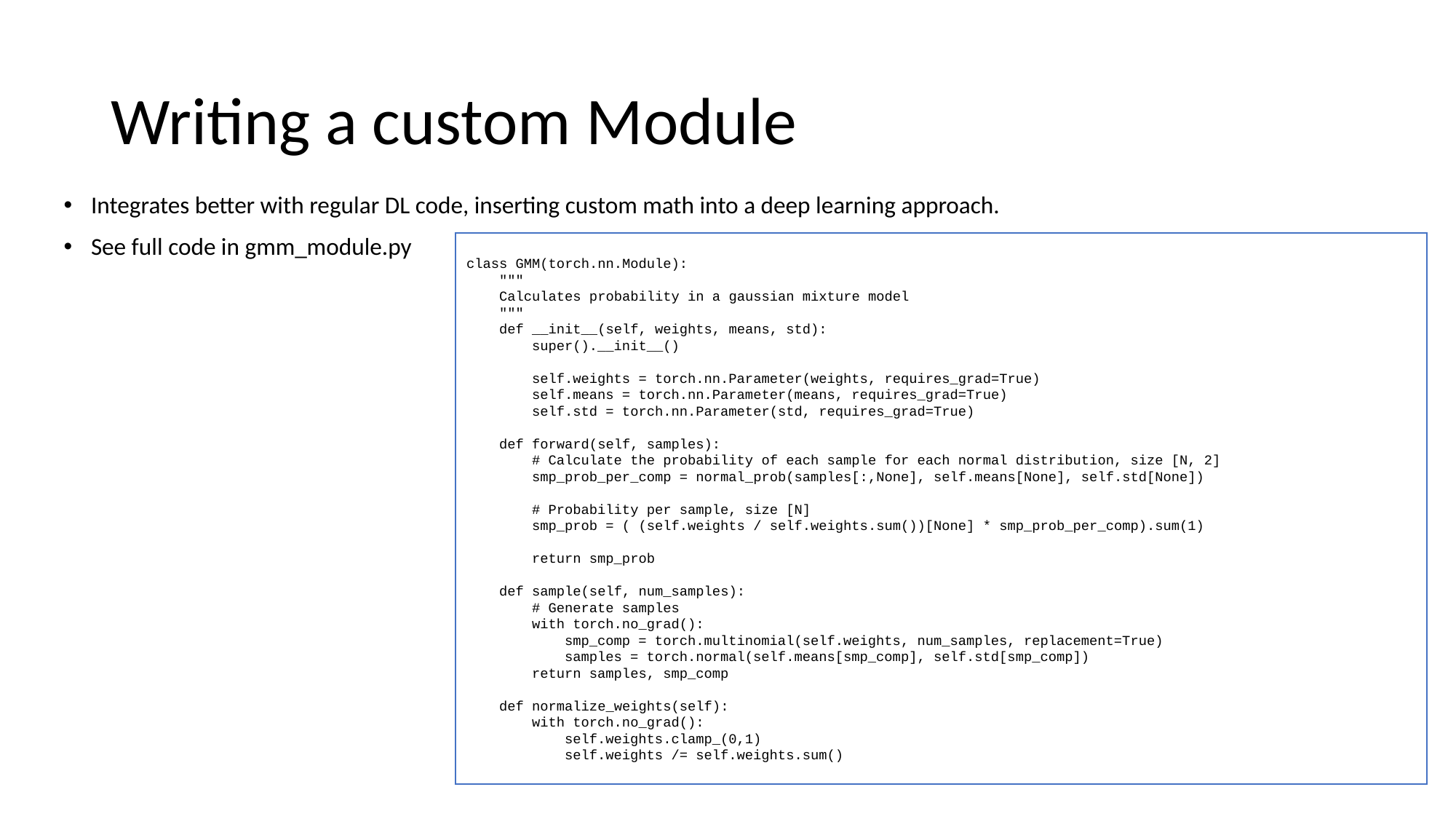

# Writing a custom Module
Integrates better with regular DL code, inserting custom math into a deep learning approach.
See full code in gmm_module.py

class GMM(torch.nn.Module):
    """
    Calculates probability in a gaussian mixture model
    """
    def __init__(self, weights, means, std):
        super().__init__()

        self.weights = torch.nn.Parameter(weights, requires_grad=True)
        self.means = torch.nn.Parameter(means, requires_grad=True)
        self.std = torch.nn.Parameter(std, requires_grad=True)

    def forward(self, samples):
        # Calculate the probability of each sample for each normal distribution, size [N, 2]
        smp_prob_per_comp = normal_prob(samples[:,None], self.means[None], self.std[None])

        # Probability per sample, size [N]
        smp_prob = ( (self.weights / self.weights.sum())[None] * smp_prob_per_comp).sum(1)

        return smp_prob

    def sample(self, num_samples):
        # Generate samples
        with torch.no_grad():
            smp_comp = torch.multinomial(self.weights, num_samples, replacement=True)
            samples = torch.normal(self.means[smp_comp], self.std[smp_comp])
        return samples, smp_comp

    def normalize_weights(self):
        with torch.no_grad():
            self.weights.clamp_(0,1)
            self.weights /= self.weights.sum()